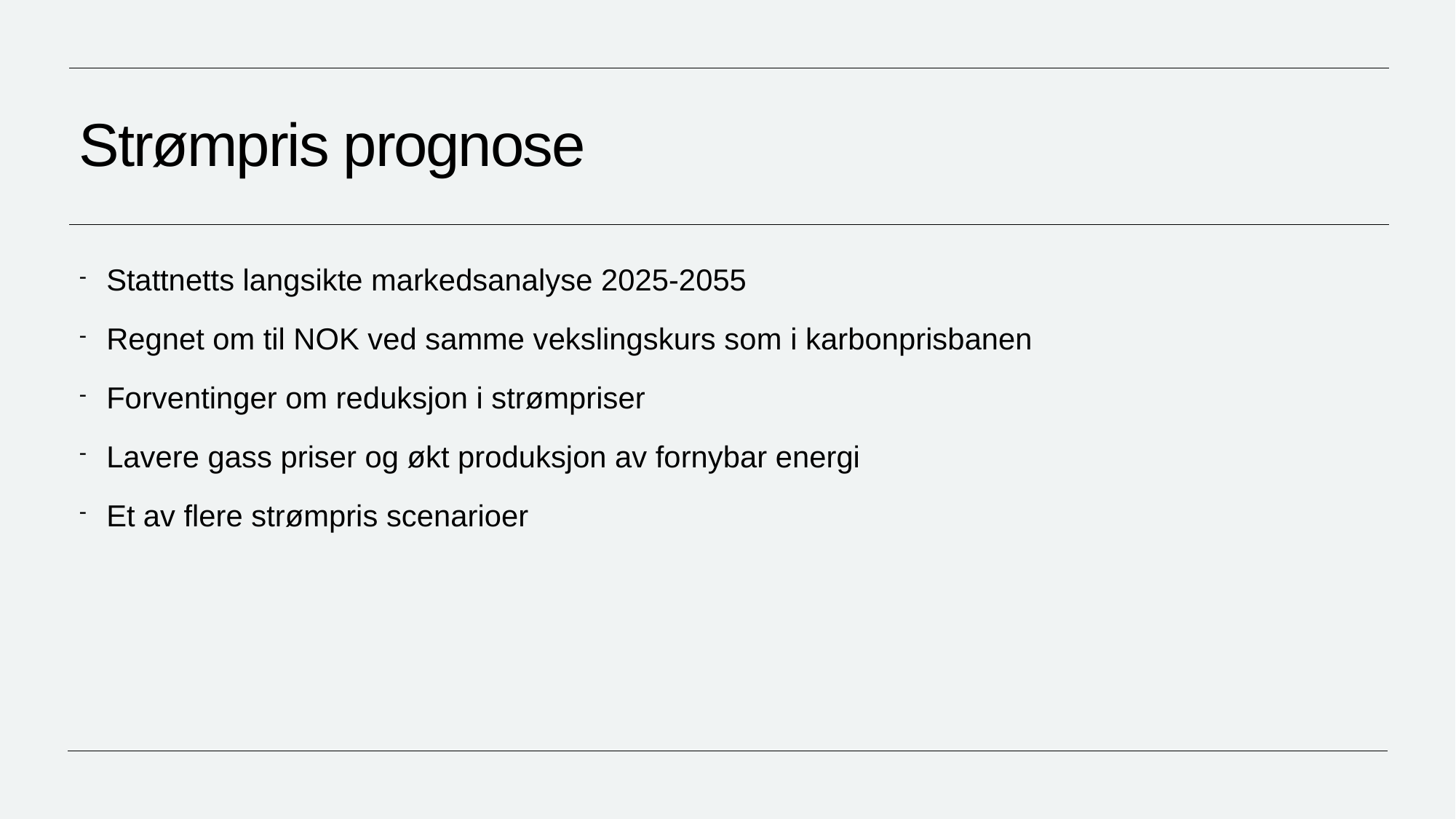

# Strømpris prognose
Stattnetts langsikte markedsanalyse 2025-2055
Regnet om til NOK ved samme vekslingskurs som i karbonprisbanen
Forventinger om reduksjon i strømpriser
Lavere gass priser og økt produksjon av fornybar energi
Et av flere strømpris scenarioer